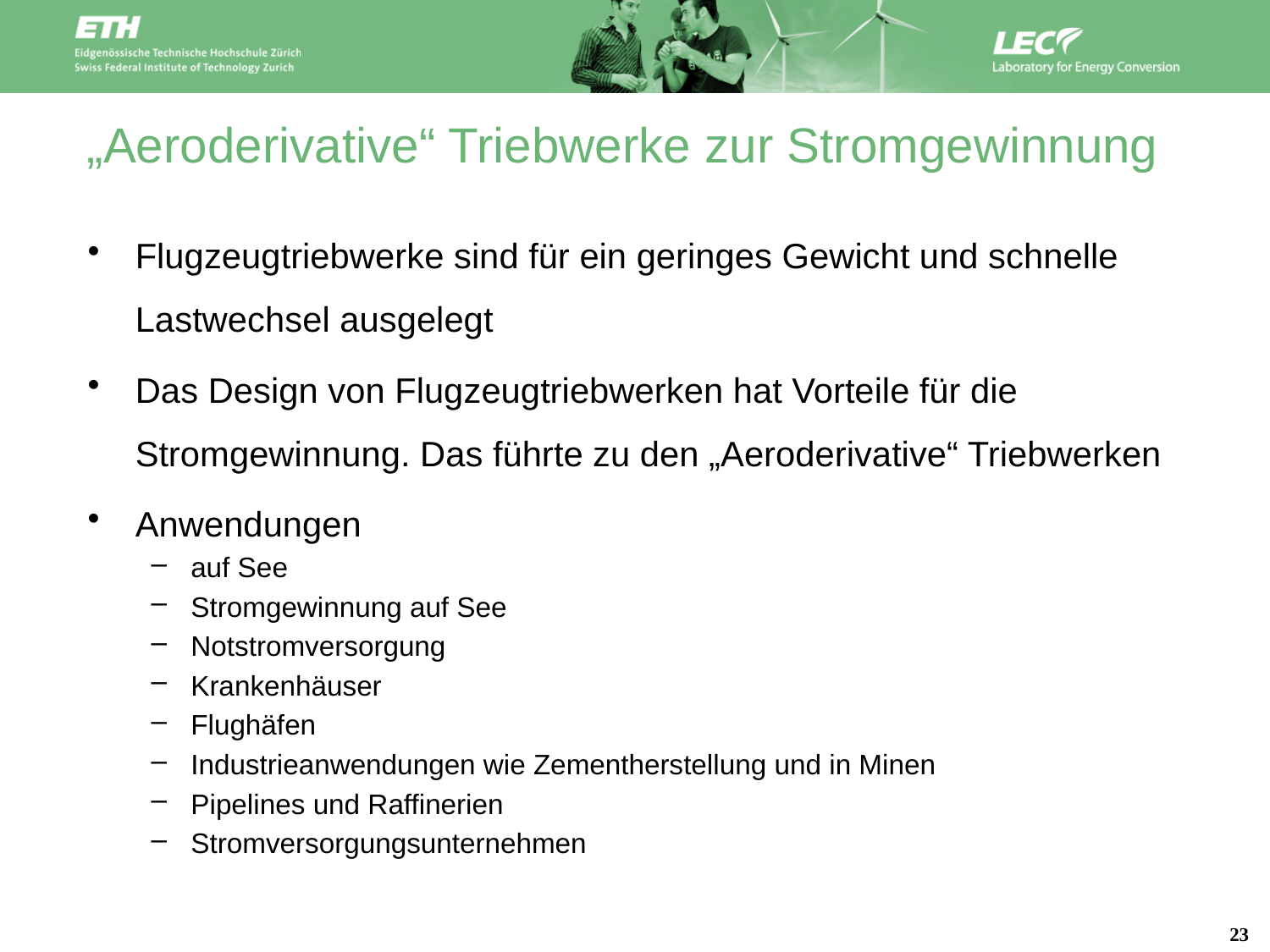

# „Aeroderivative“ Triebwerke zur Stromgewinnung
Flugzeugtriebwerke sind für ein geringes Gewicht und schnelle Lastwechsel ausgelegt
Das Design von Flugzeugtriebwerken hat Vorteile für die Stromgewinnung. Das führte zu den „Aeroderivative“ Triebwerken
Anwendungen
auf See
Stromgewinnung auf See
Notstromversorgung
Krankenhäuser
Flughäfen
Industrieanwendungen wie Zementherstellung und in Minen
Pipelines und Raffinerien
Stromversorgungsunternehmen